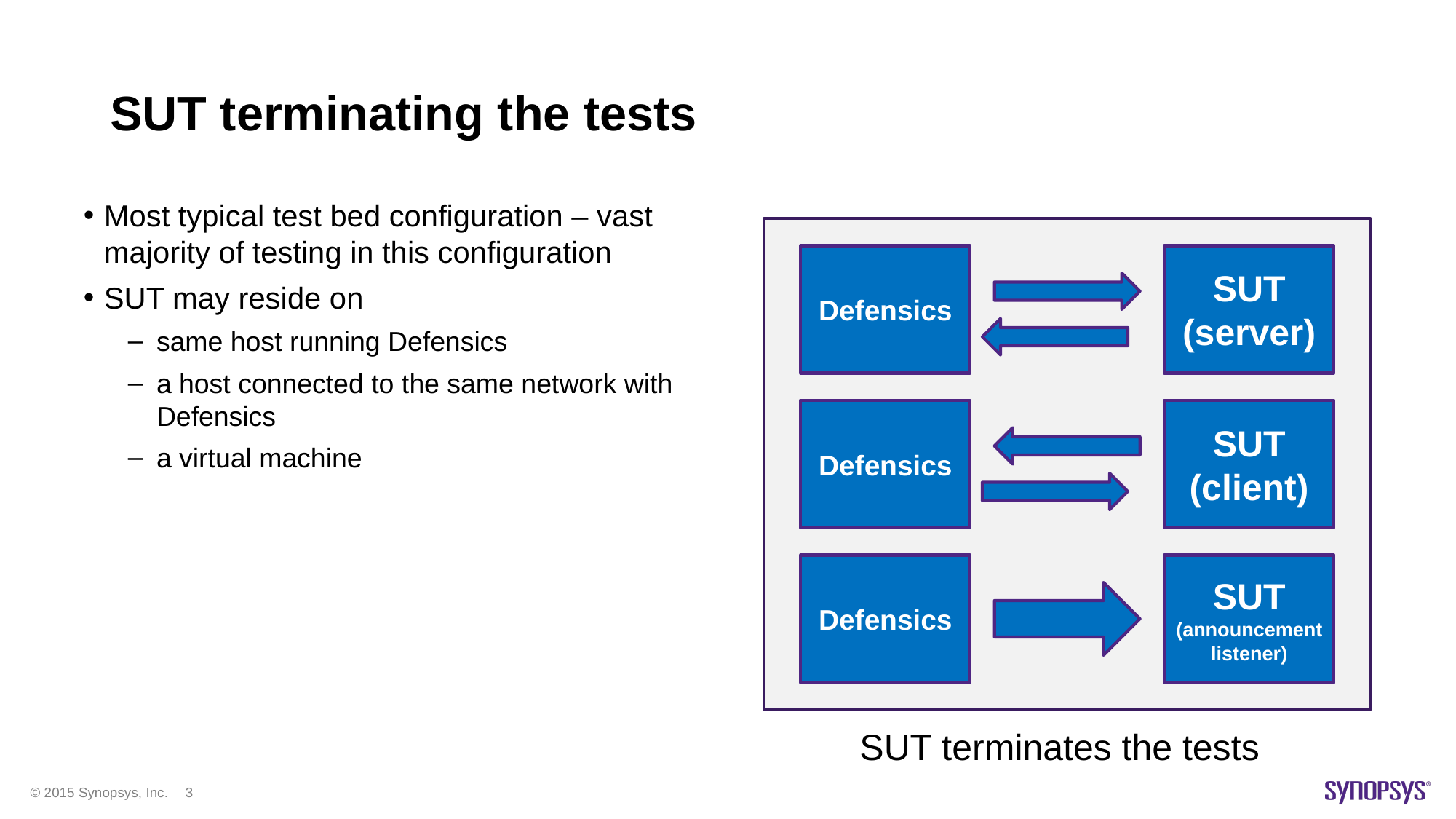

# SUT terminating the tests
Most typical test bed configuration – vast majority of testing in this configuration
SUT may reside on
same host running Defensics
a host connected to the same network with Defensics
a virtual machine

Defensics
SUT
(server)

Defensics
SUT
(client)

Defensics
SUT
(announcement listener)

SUT terminates the tests